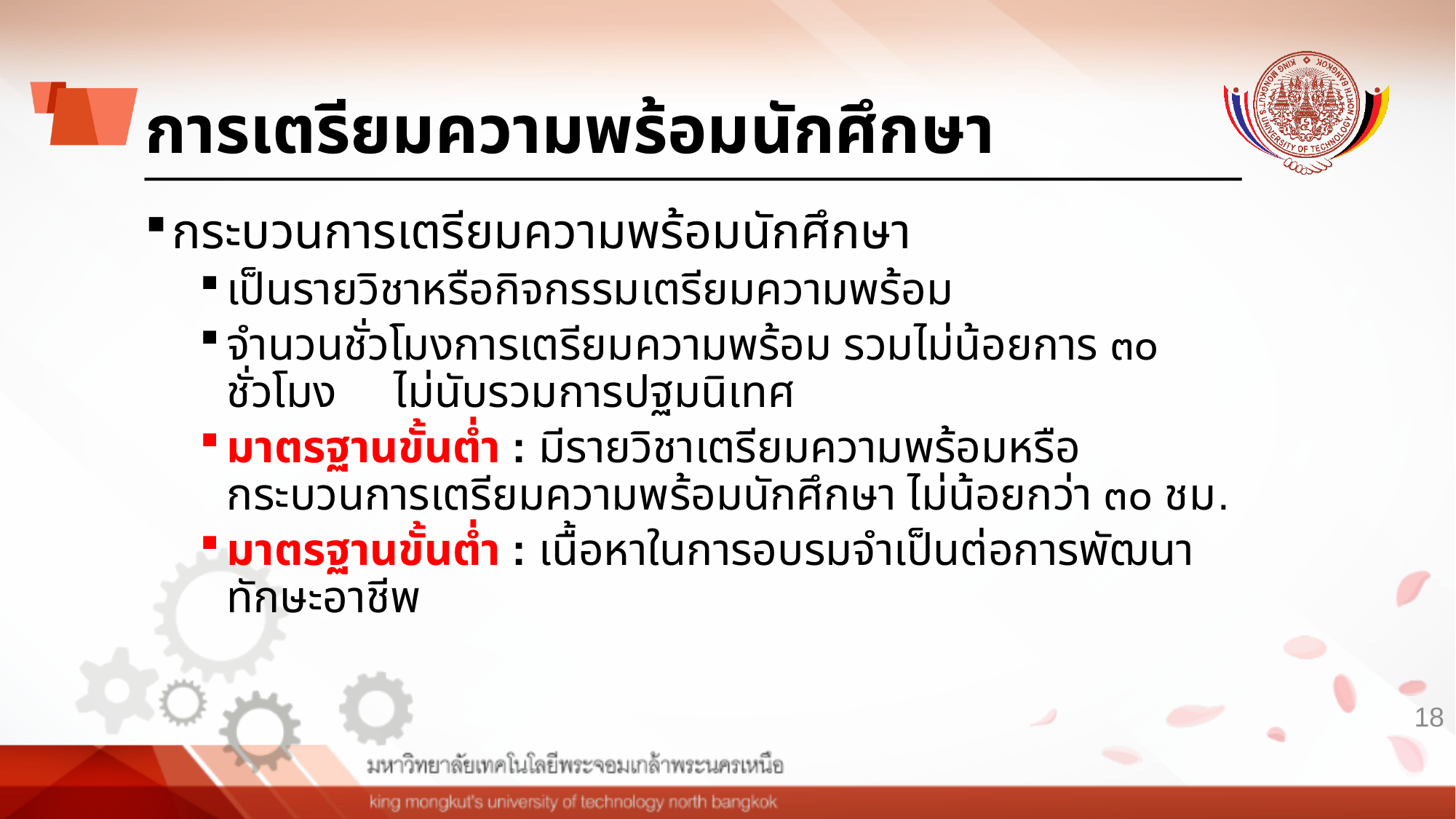

# การเตรียมความพร้อมนักศึกษา
กระบวนการเตรียมความพร้อมนักศึกษา
เป็นรายวิชาหรือกิจกรรมเตรียมความพร้อม
จำนวนชั่วโมงการเตรียมความพร้อม รวมไม่น้อยการ ๓๐ ชั่วโมง     ไม่นับรวมการปฐมนิเทศ
มาตรฐานขั้นต่ำ : มีรายวิชาเตรียมความพร้อมหรือกระบวนการเตรียมความพร้อมนักศึกษา ไม่น้อยกว่า ๓๐ ชม.
มาตรฐานขั้นต่ำ : เนื้อหาในการอบรมจำเป็นต่อการพัฒนาทักษะอาชีพ

18